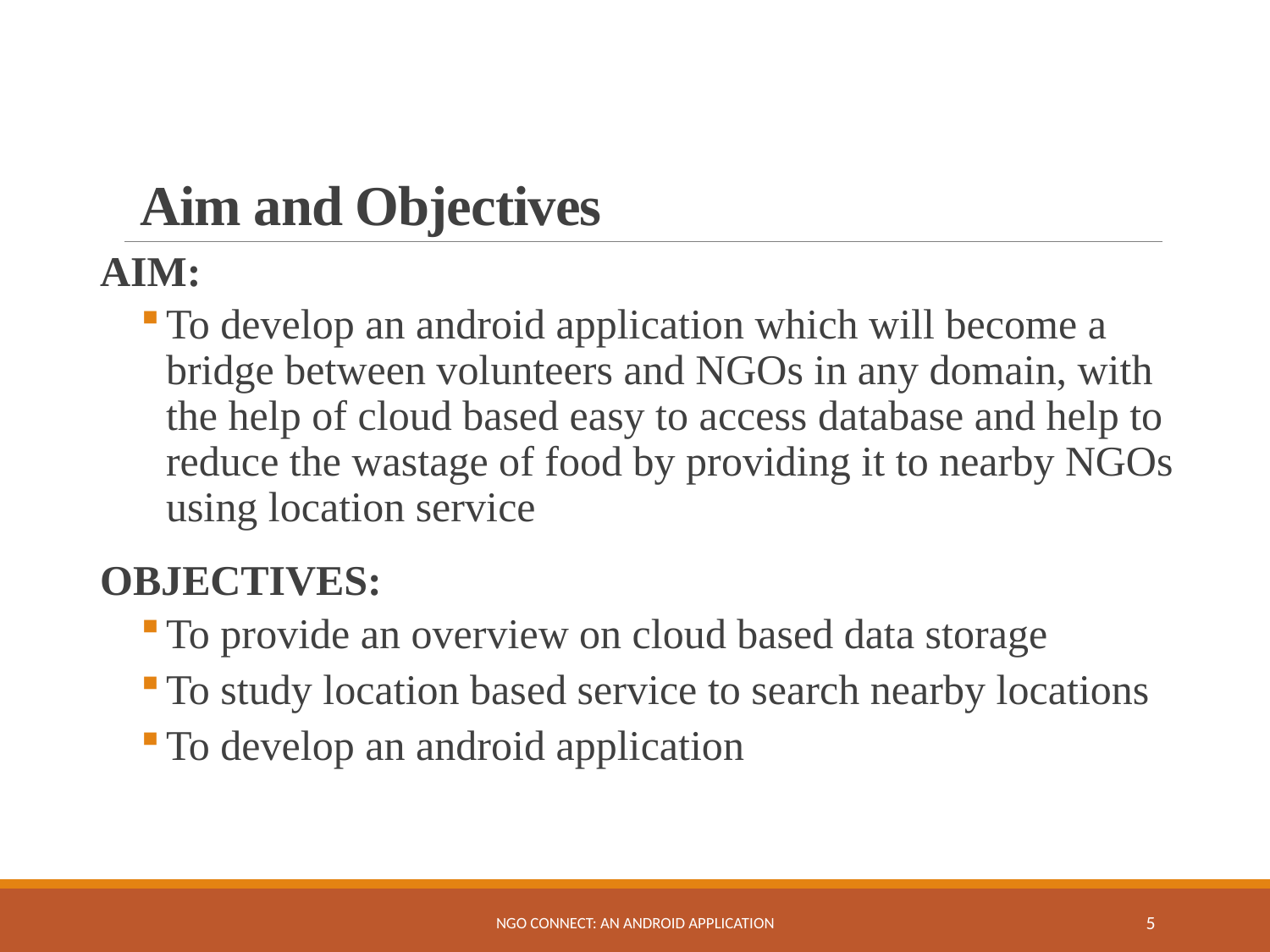

# Aim and Objectives
AIM:
To develop an android application which will become a bridge between volunteers and NGOs in any domain, with the help of cloud based easy to access database and help to reduce the wastage of food by providing it to nearby NGOs using location service
OBJECTIVES:
To provide an overview on cloud based data storage
To study location based service to search nearby locations
To develop an android application

NGO Connect: An Android Application
5